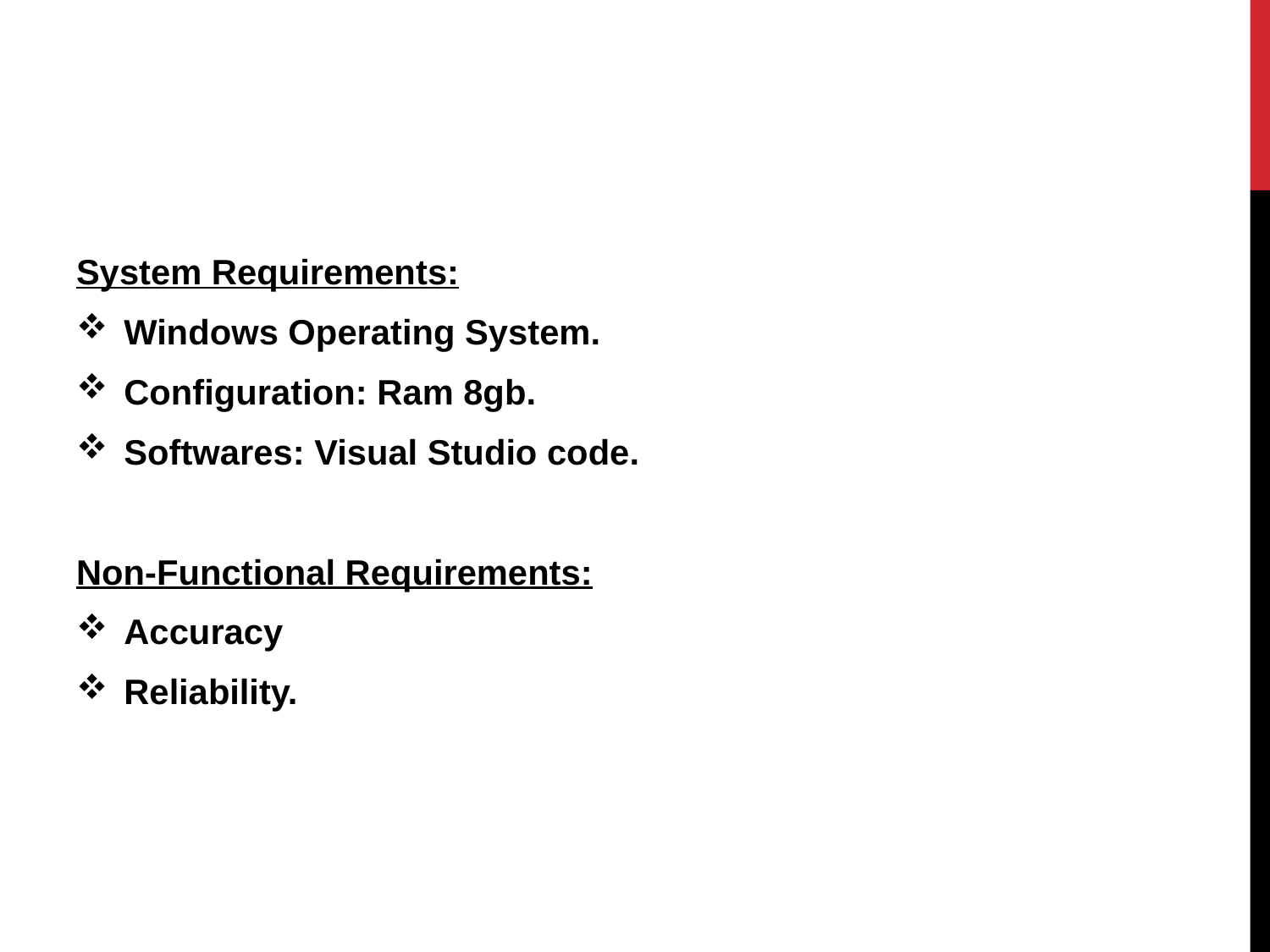

System Requirements:
Windows Operating System.
Configuration: Ram 8gb.
Softwares: Visual Studio code.

Non-Functional Requirements:
Accuracy
Reliability.